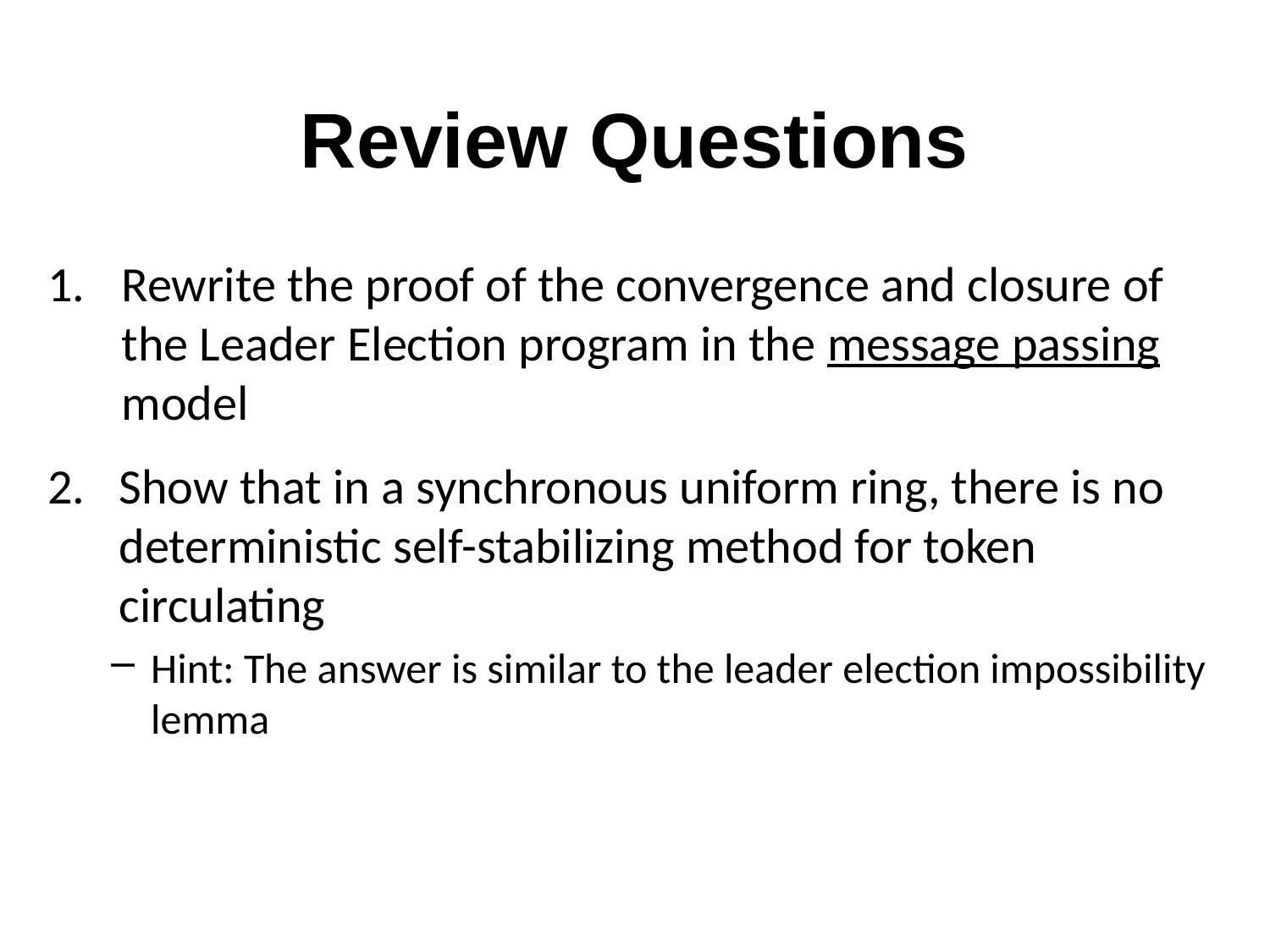

# Review Questions
Rewrite the proof of the convergence and closure of the Leader Election program in the message passing model
Show that in a synchronous uniform ring, there is no deterministic self-stabilizing method for token circulating
Hint: The answer is similar to the leader election impossibility lemma